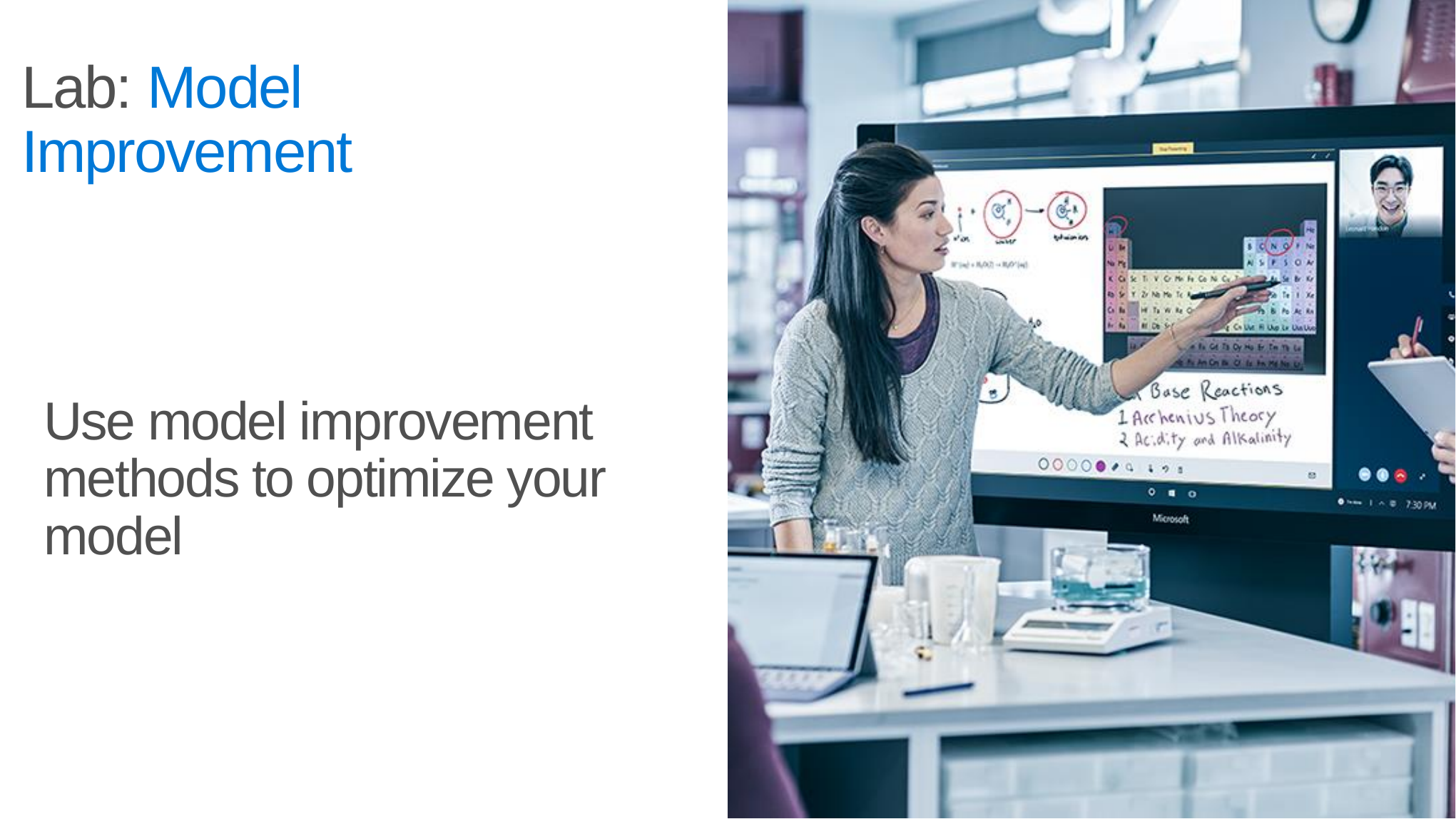

# Lab: Model Improvement
Use model improvement methods to optimize your model